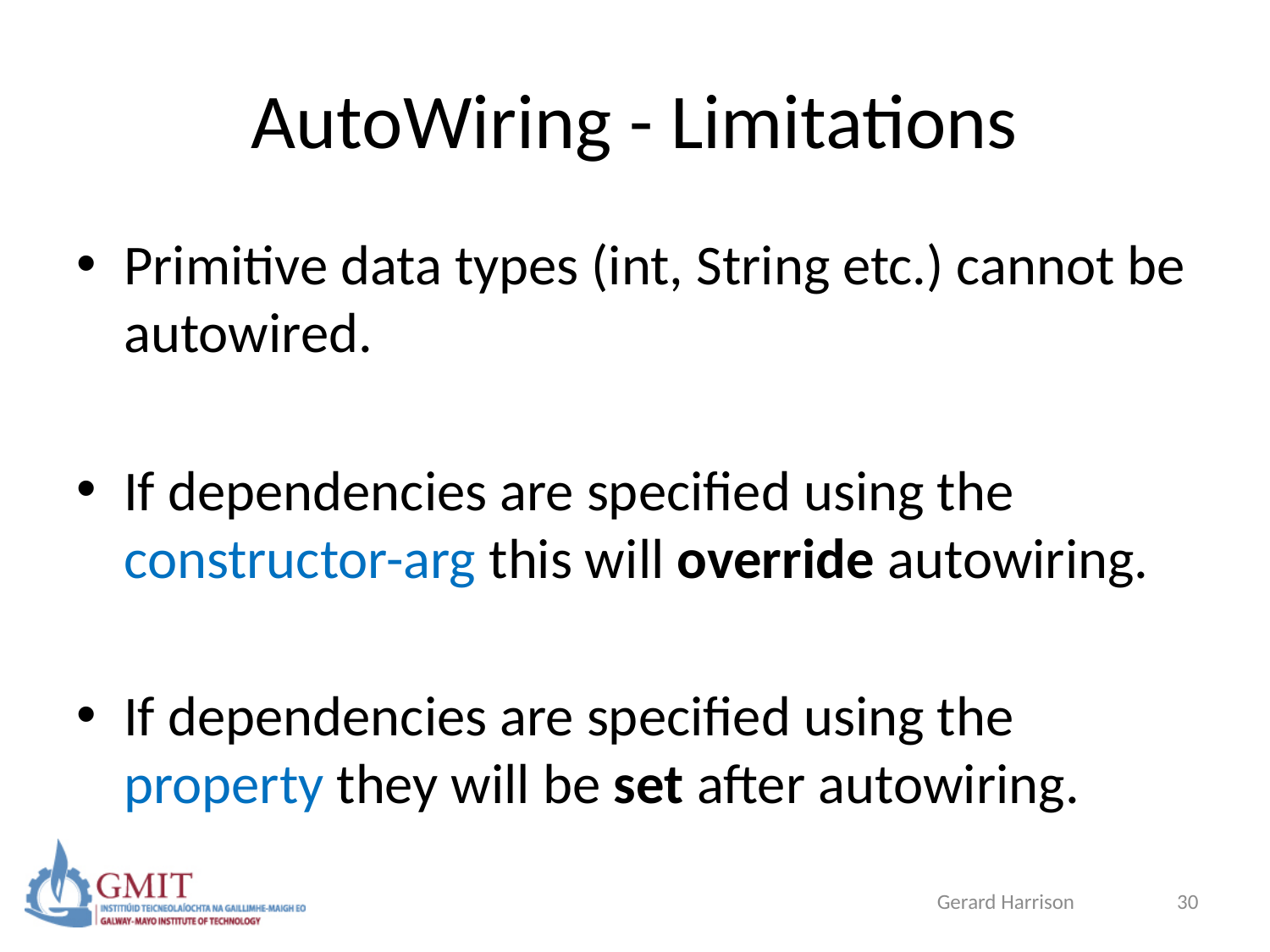

# AutoWiring - Limitations
Primitive data types (int, String etc.) cannot be autowired.

If dependencies are specified using the constructor-arg this will override autowiring.

If dependencies are specified using the property they will be set after autowiring.

Gerard Harrison
30